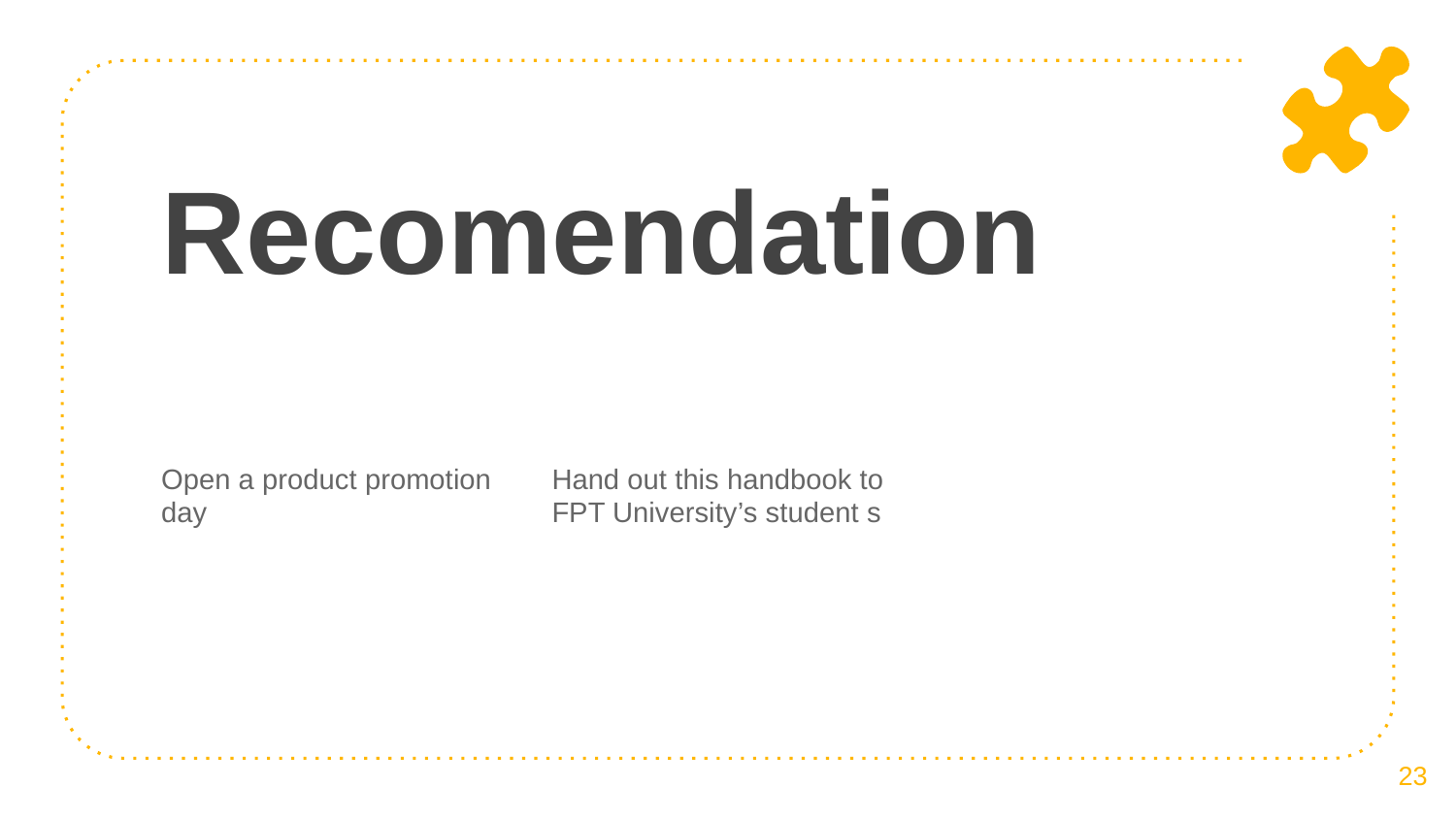

# Recomendation
Open a product promotion day
Hand out this handbook to FPT University’s student s
23